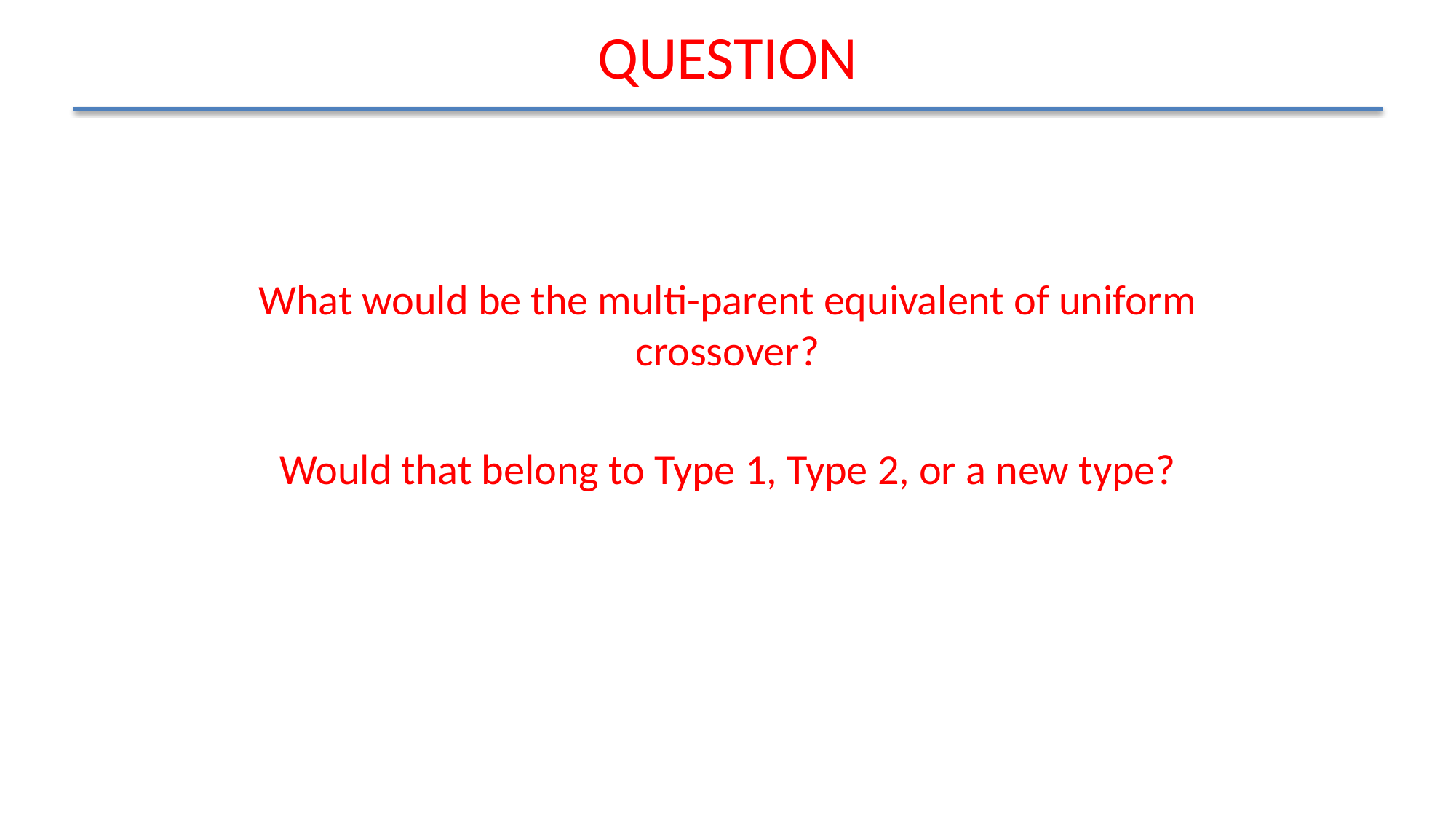

# QUESTION
What would be the multi-parent equivalent of uniform crossover?

Would that belong to Type 1, Type 2, or a new type?